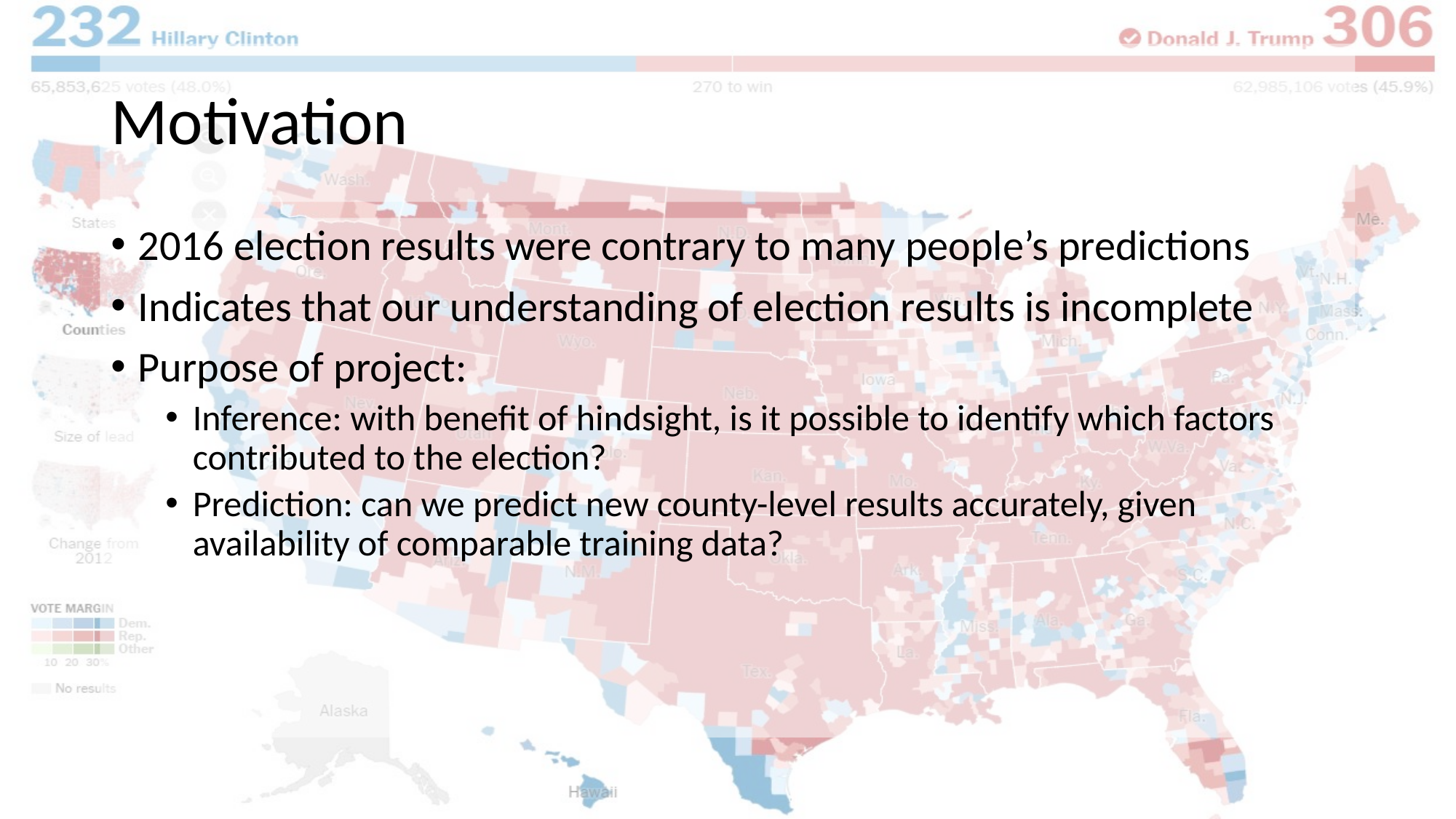

# Motivation
2016 election results were contrary to many people’s predictions
Indicates that our understanding of election results is incomplete
Purpose of project:
Inference: with benefit of hindsight, is it possible to identify which factors contributed to the election?
Prediction: can we predict new county-level results accurately, given availability of comparable training data?